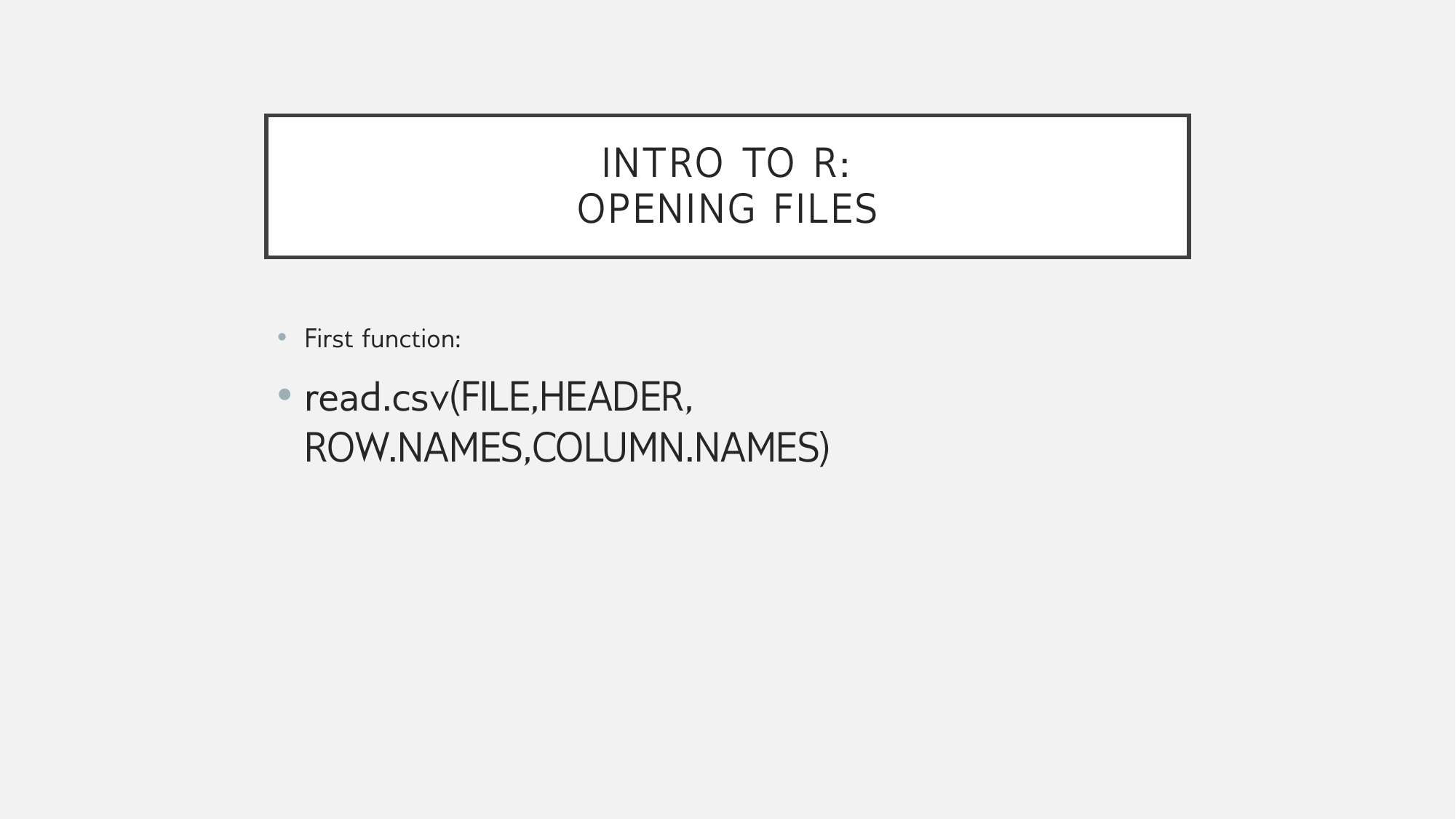

# Intro to R: Opening files
First function:
read.csv(FILE,HEADER, ROW.NAMES,COLUMN.NAMES)